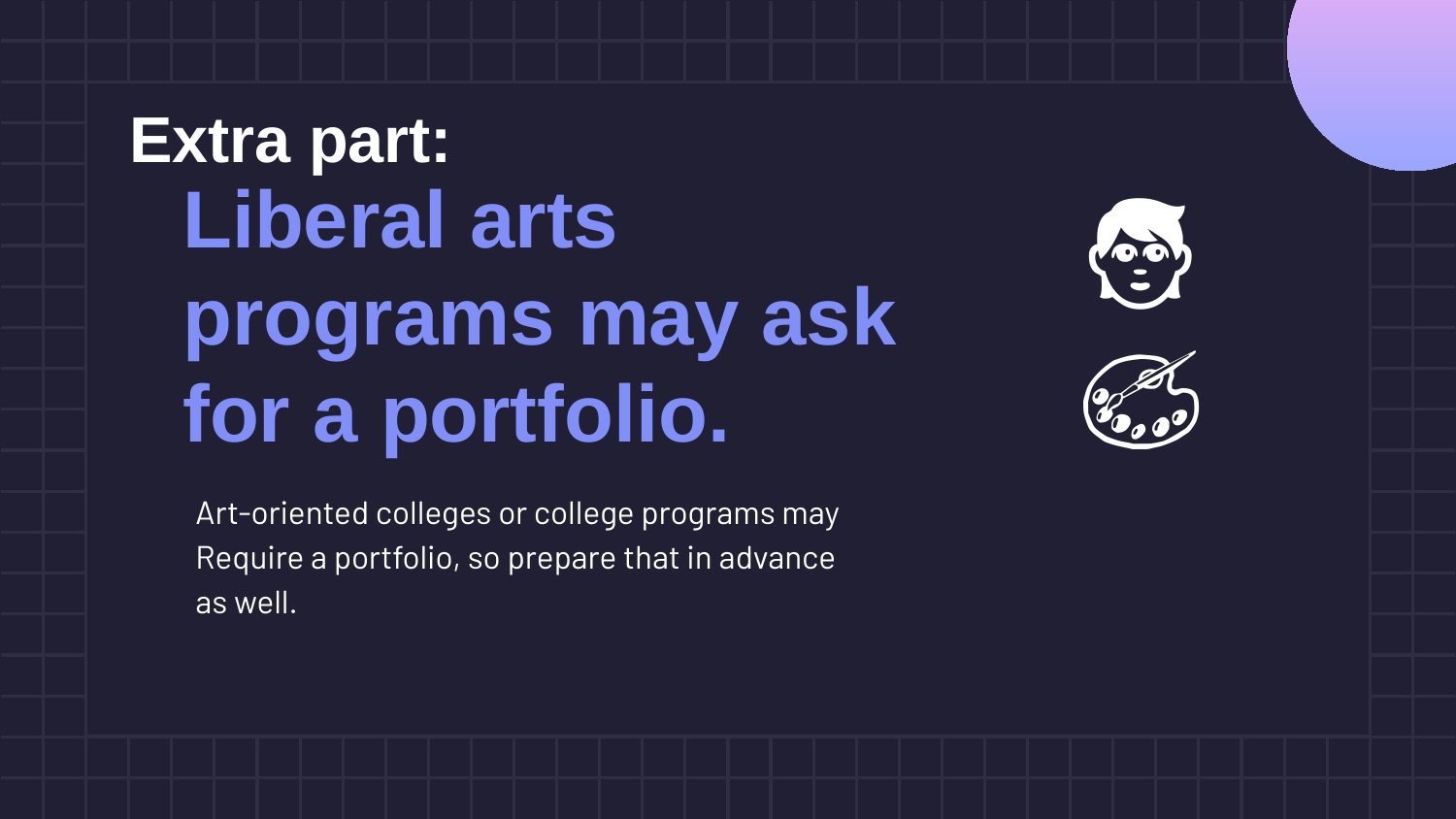

Extra part:
🧑‍🎨
# Liberal arts programs may ask for a portfolio.
Art-oriented colleges or college programs may
Require a portfolio, so prepare that in advance
as well.